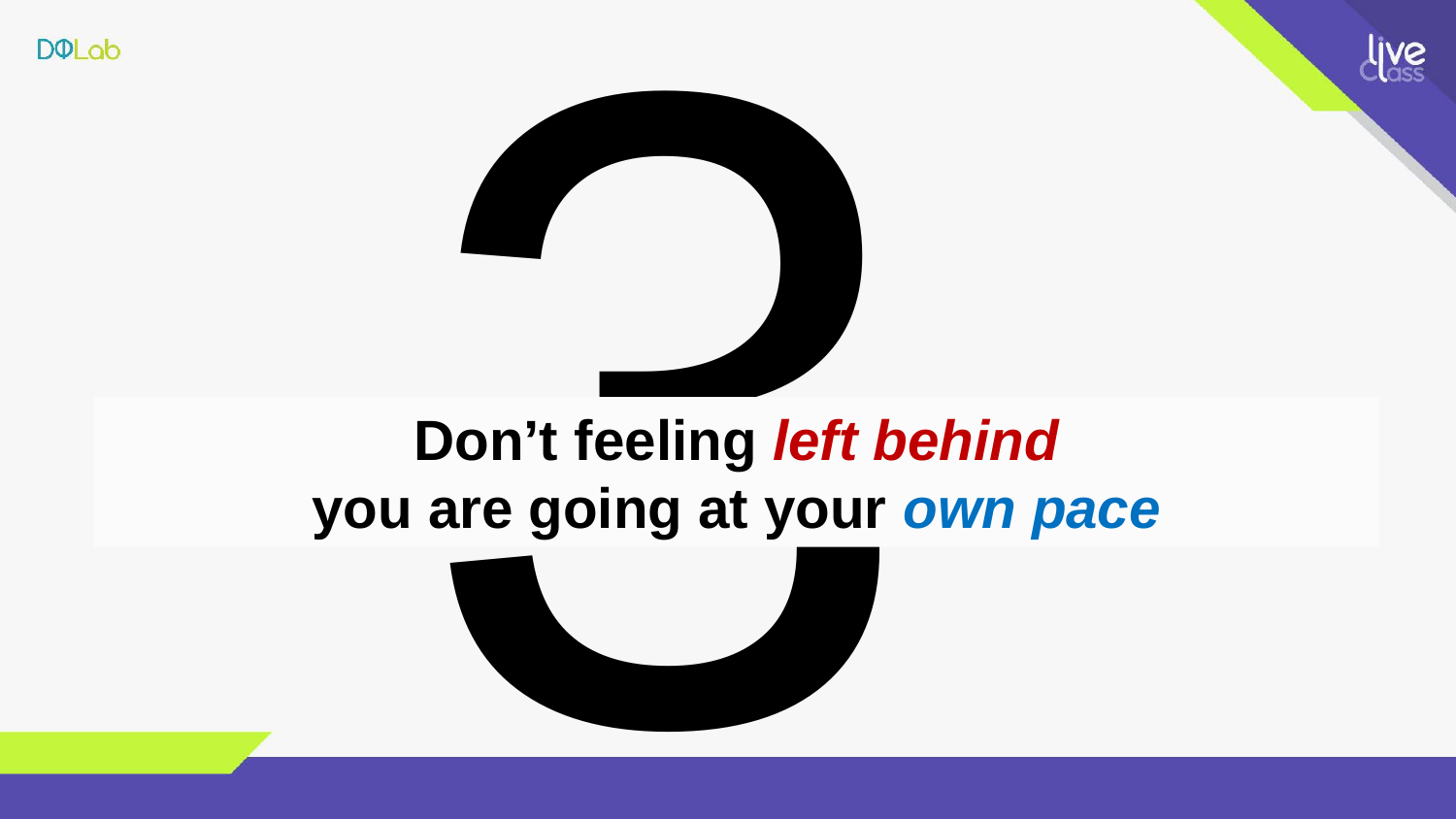

3
Don’t feeling left behind
you are going at your own pace